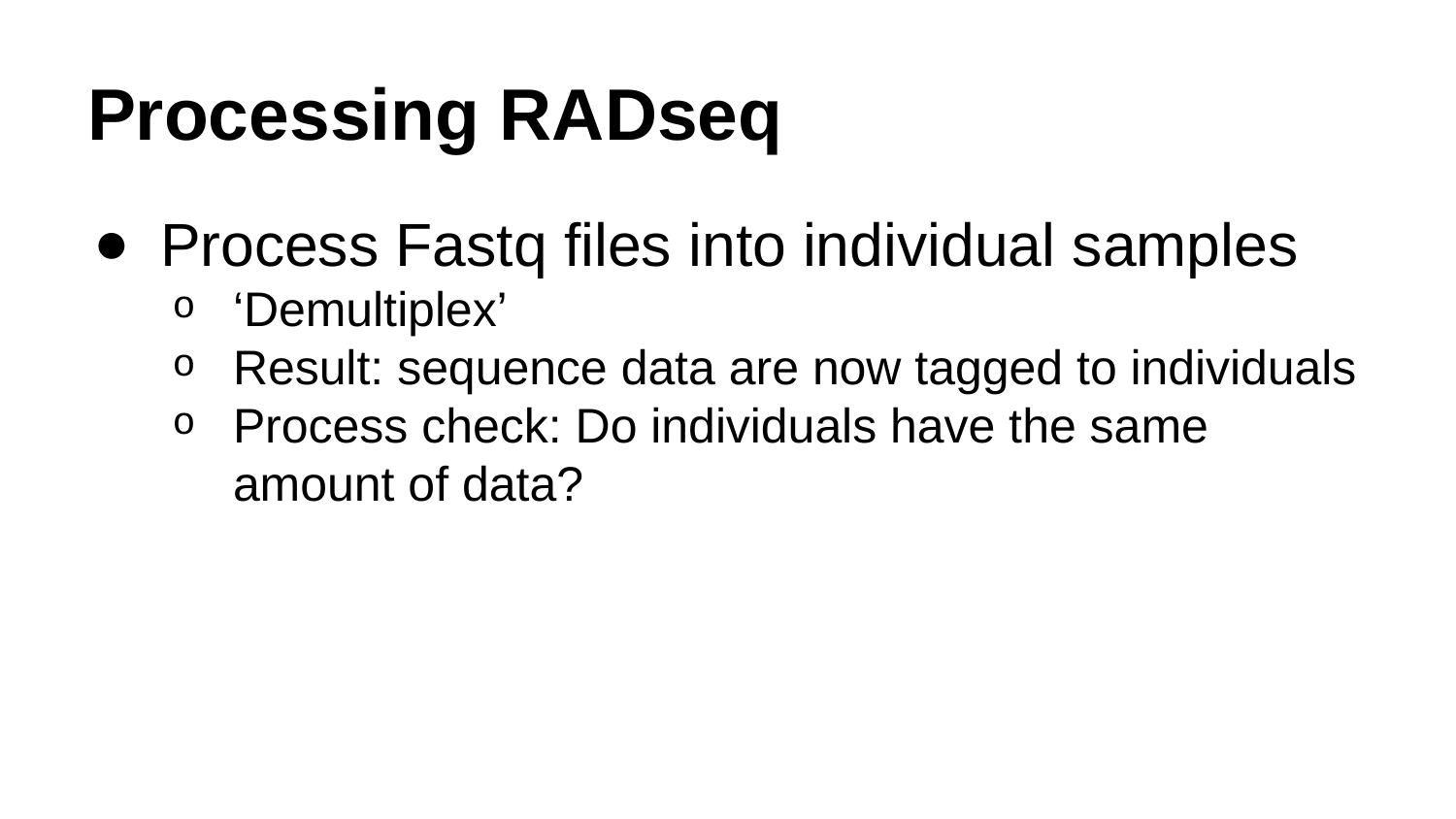

# Processing RADseq
Process Fastq files into individual samples
‘Demultiplex’
Result: sequence data are now tagged to individuals
Process check: Do individuals have the same amount of data?